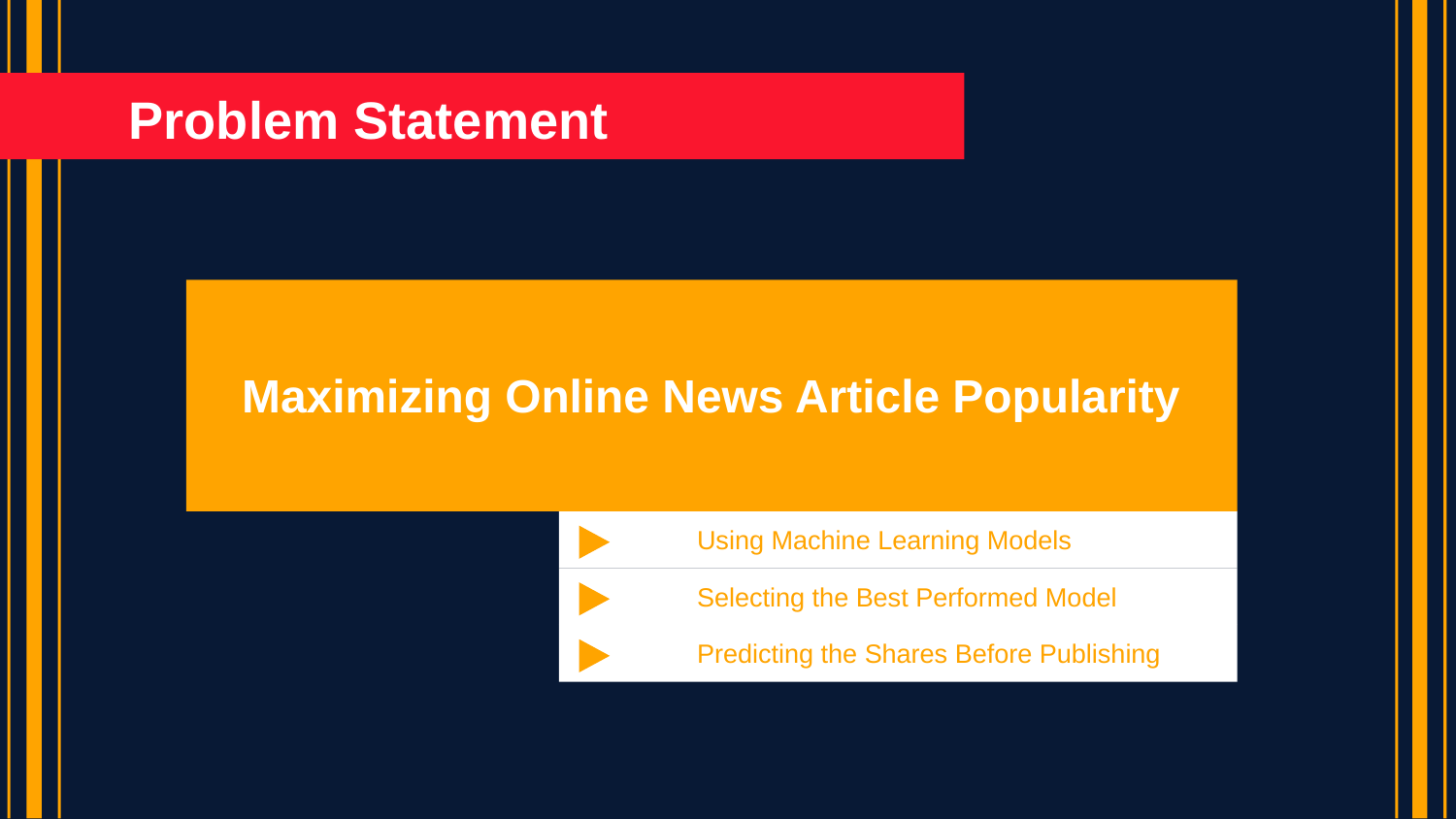

# Problem Statement

Maximizing Online News Article Popularity

Using Machine Learning Models

Selecting the Best Performed Model

Predicting the Shares Before Publishing